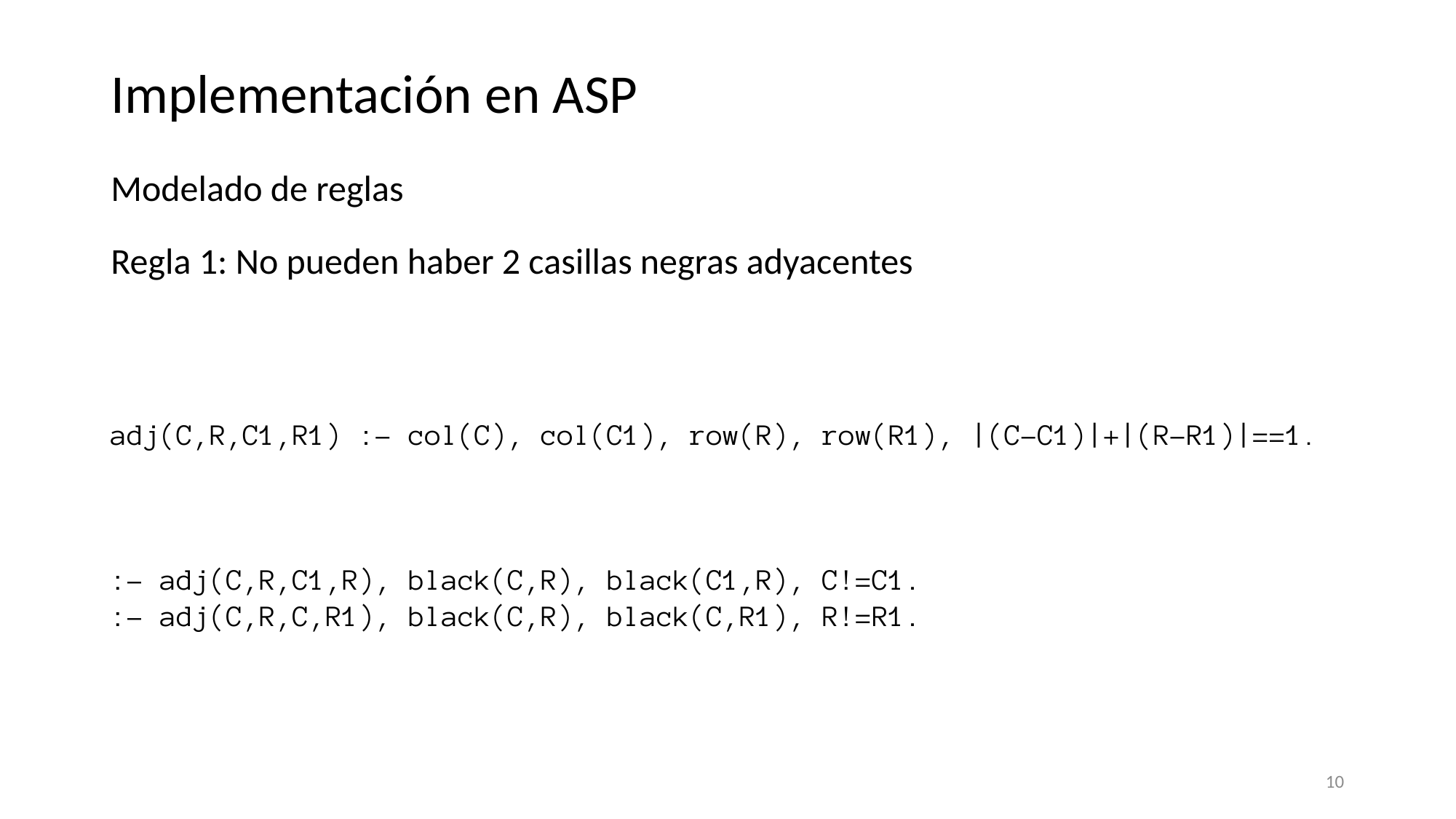

# Implementación en ASP
Modelado de reglas
Regla 1: No pueden haber 2 casillas negras adyacentes
adj(C,R,C1,R1) :- col(C), col(C1), row(R), row(R1), |(C-C1)|+|(R-R1)|==1.
:- adj(C,R,C1,R), black(C,R), black(C1,R), C!=C1.
:- adj(C,R,C,R1), black(C,R), black(C,R1), R!=R1.
10